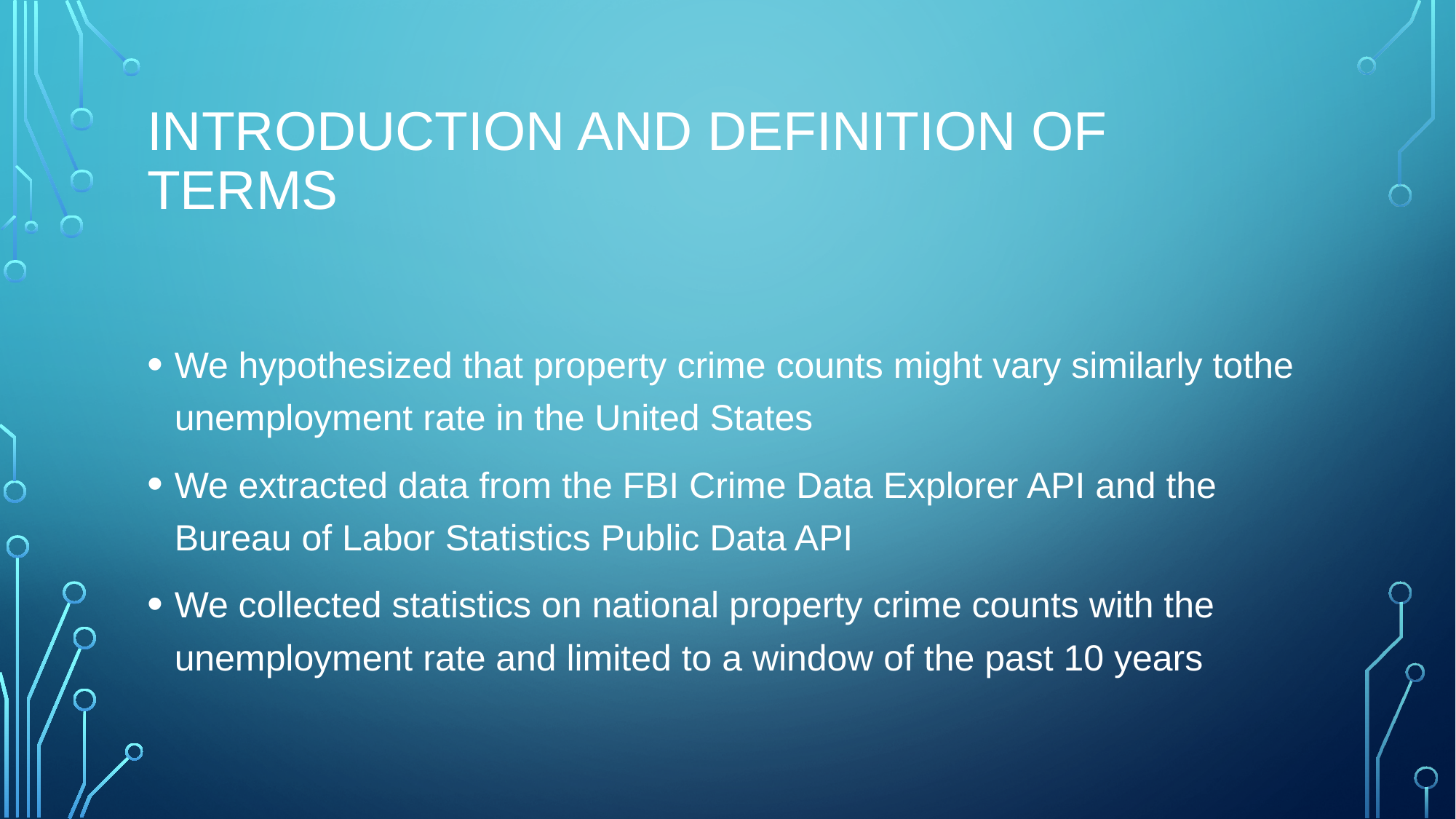

# Introduction and definition of terms

We hypothesized that property crime counts might vary similarly tothe unemployment rate in the United States
We extracted data from the FBI Crime Data Explorer API and the Bureau of Labor Statistics Public Data API
We collected statistics on national property crime counts with the unemployment rate and limited to a window of the past 10 years